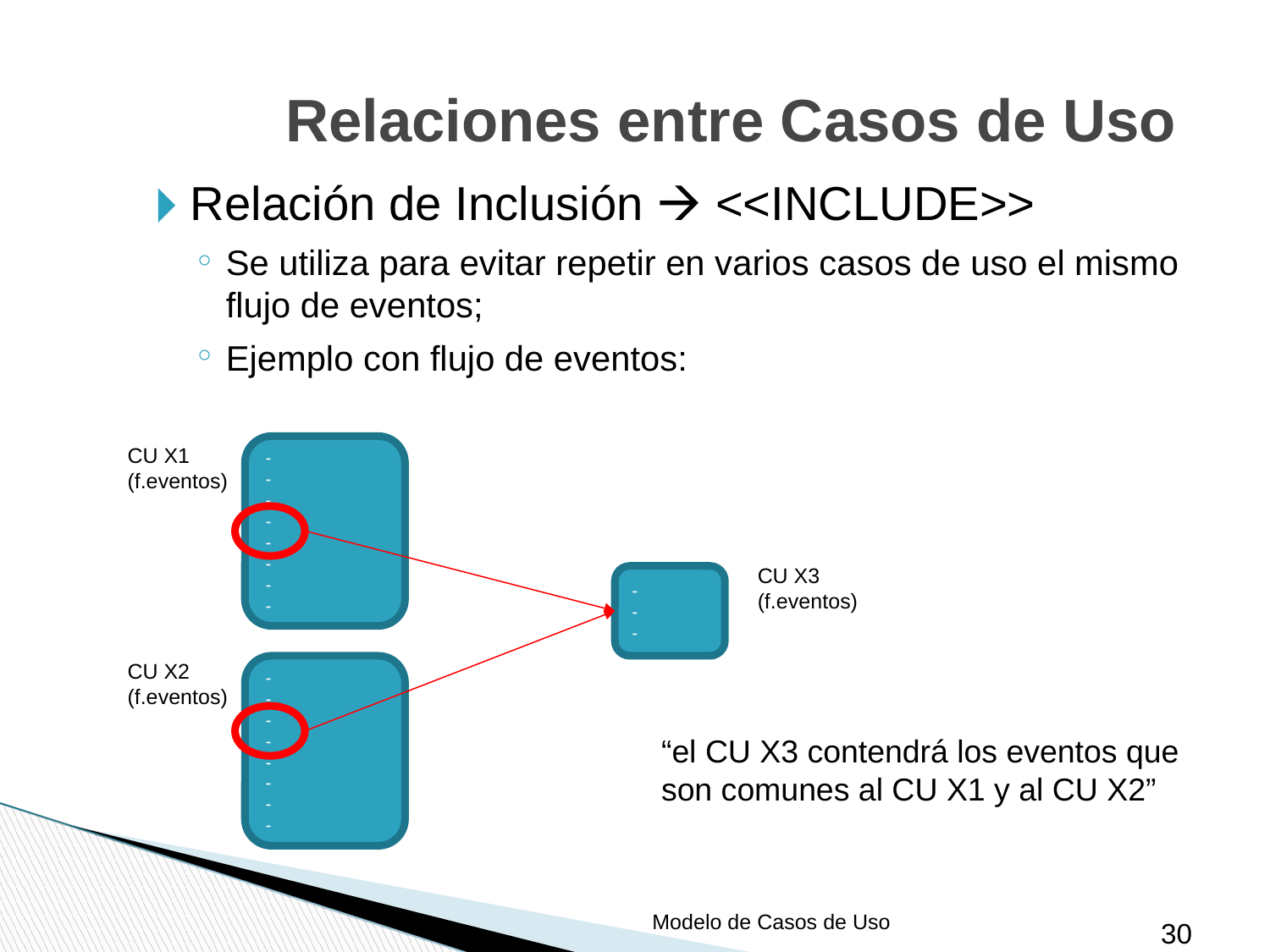

Relaciones entre Casos de Uso
Relación de Inclusión 🡪 <<INCLUDE>>
Se utiliza para evitar repetir en varios casos de uso el mismo flujo de eventos;
Ejemplo con flujo de eventos:
CU X1
(f.eventos)
-
-
-
-
-
-
-
-

CU X3
(f.eventos)
-
-
-
CU X2
(f.eventos)
-
-
-
-
-
-
-
-

“el CU X3 contendrá los eventos que son comunes al CU X1 y al CU X2”
Modelo de Casos de Uso
30